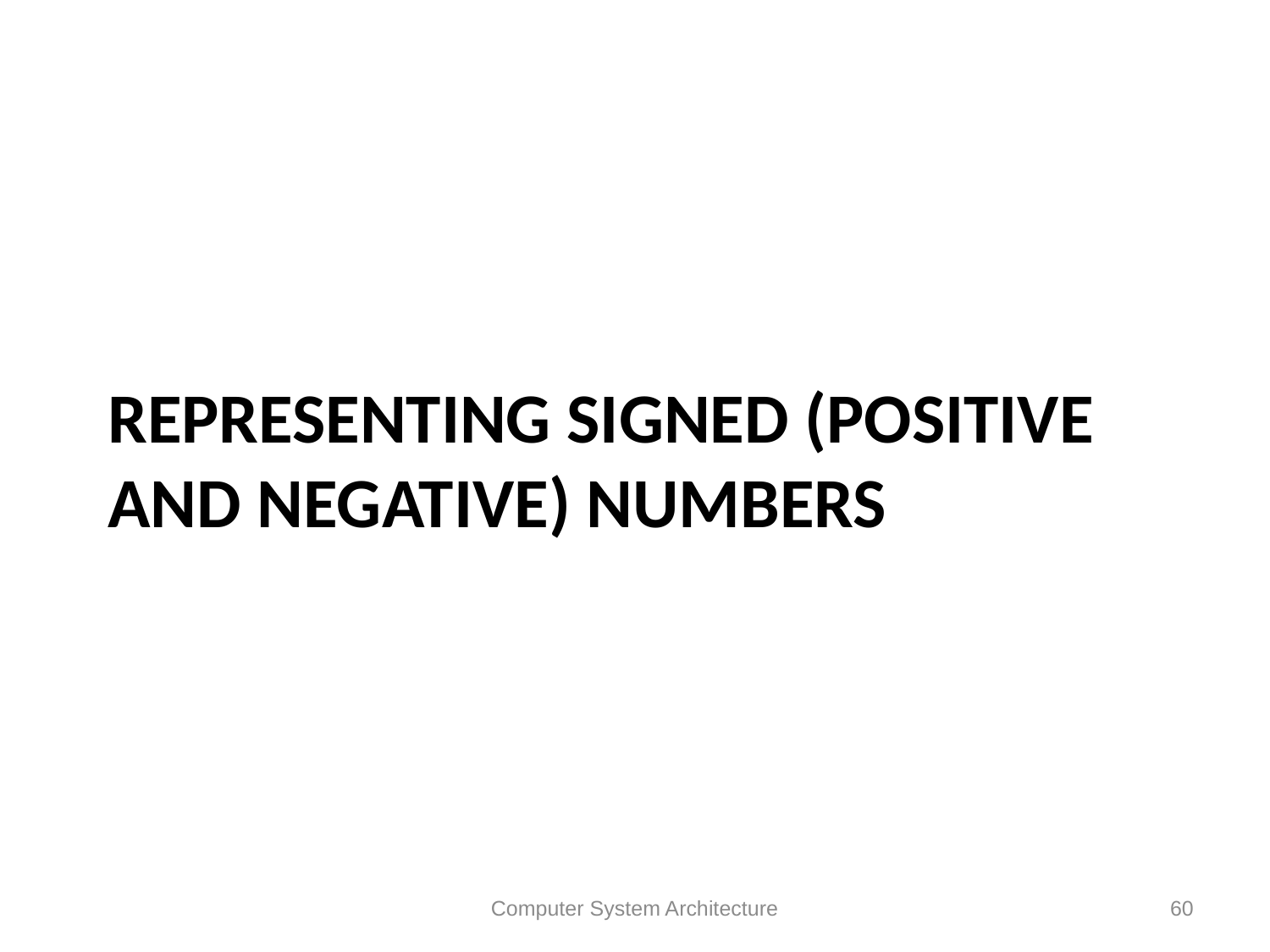

# Representing signed (positive and negative) numbers
Computer System Architecture
60